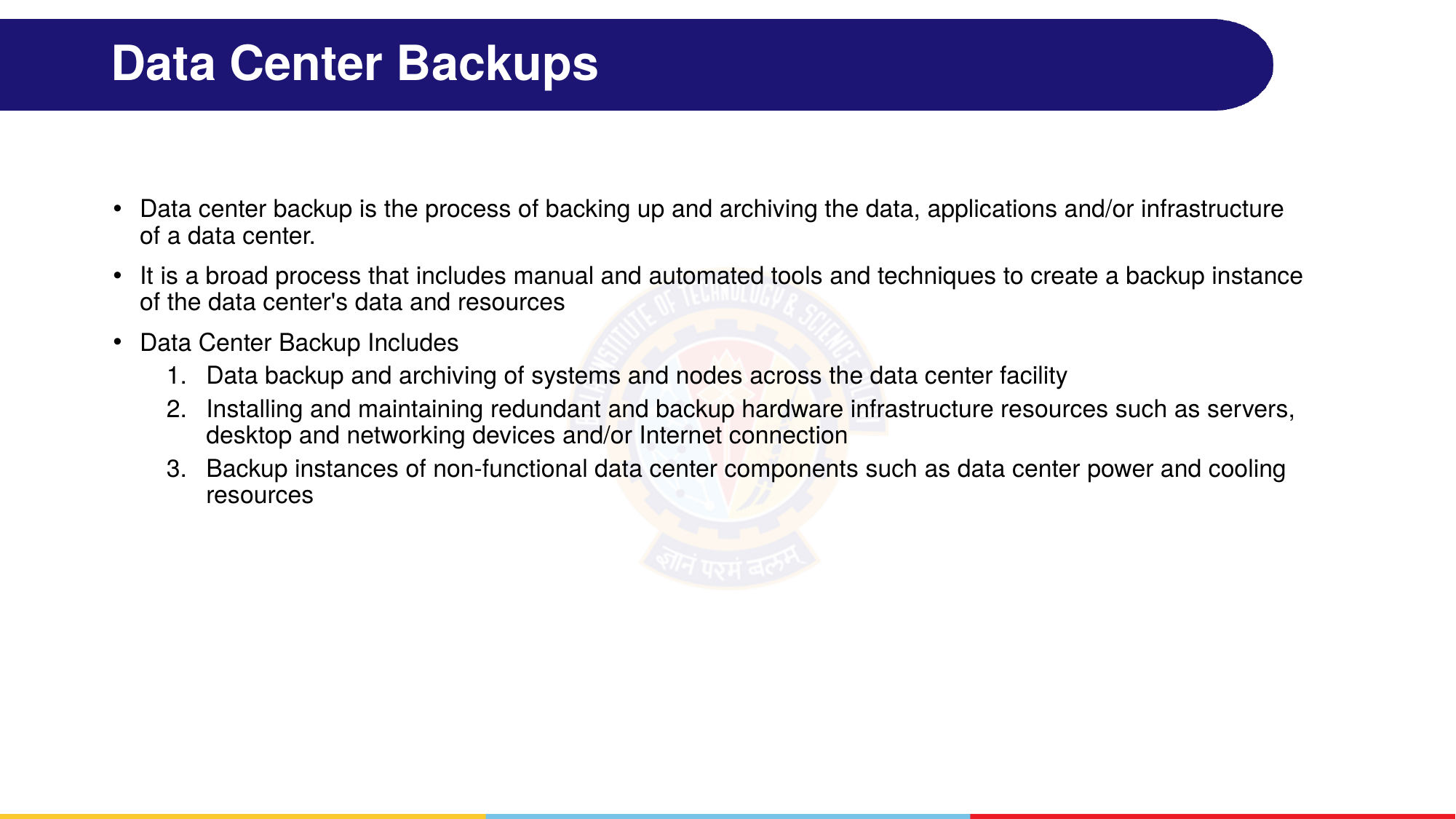

# Data Center Backups
Data center backup is the process of backing up and archiving the data, applications and/or infrastructure of a data center.
It is a broad process that includes manual and automated tools and techniques to create a backup instance of the data center's data and resources
Data Center Backup Includes
Data backup and archiving of systems and nodes across the data center facility
Installing and maintaining redundant and backup hardware infrastructure resources such as servers, desktop and networking devices and/or Internet connection
Backup instances of non-functional data center components such as data center power and cooling resources